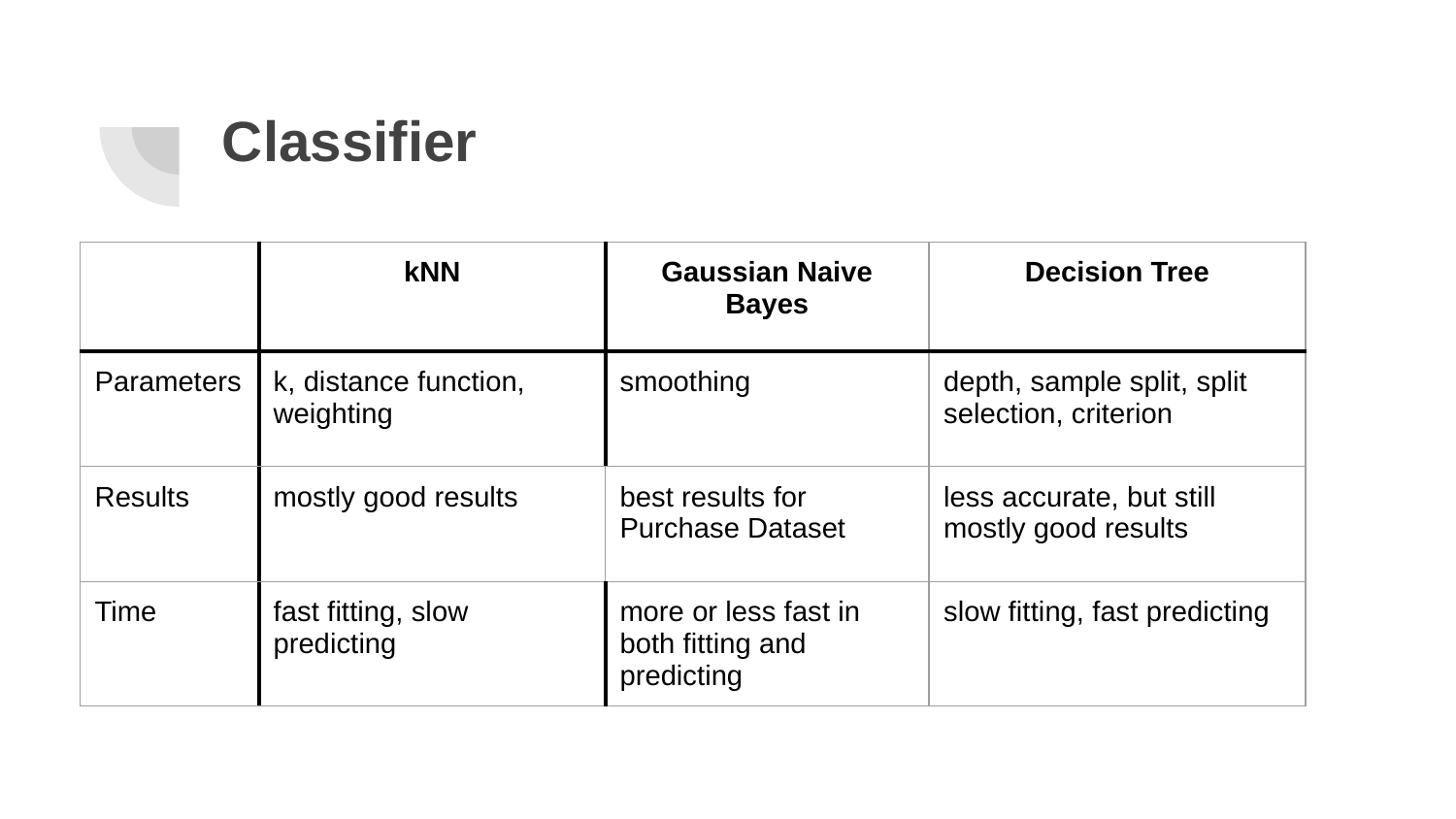

# Classifier
|  | kNN | Gaussian Naive Bayes | Decision Tree |
| --- | --- | --- | --- |
| Parameters | k, distance function, weighting | smoothing | depth, sample split, split selection, criterion |
| Results | mostly good results | best results for Purchase Dataset | less accurate, but still mostly good results |
| Time | fast fitting, slow predicting | more or less fast in both fitting and predicting | slow fitting, fast predicting |